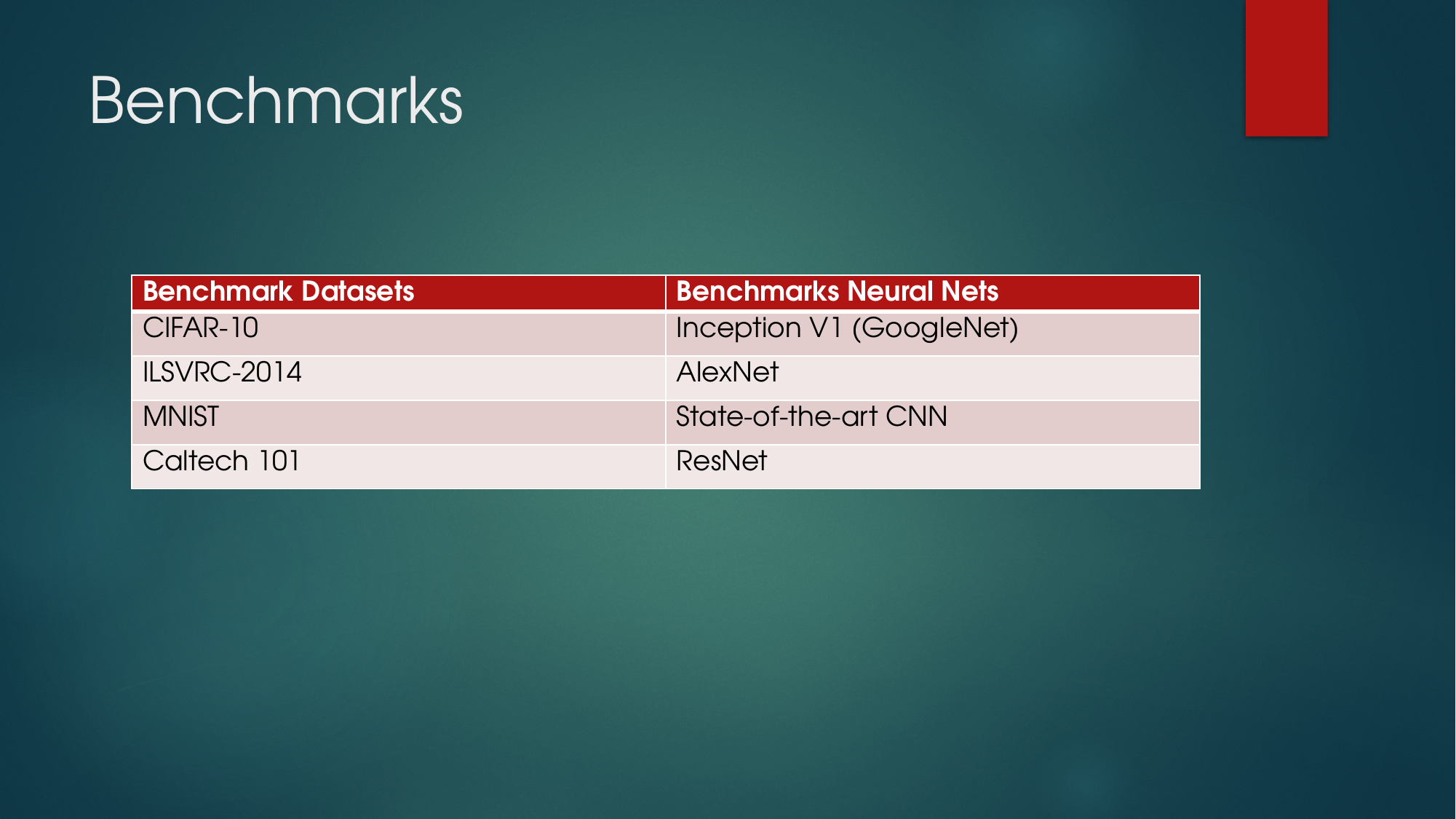

# Benchmarks
| Benchmark Datasets | Benchmarks Neural Nets |
| --- | --- |
| CIFAR-10 | Inception V1 (GoogleNet) |
| ILSVRC-2014 | AlexNet |
| MNIST | State-of-the-art CNN |
| Caltech 101 | ResNet |